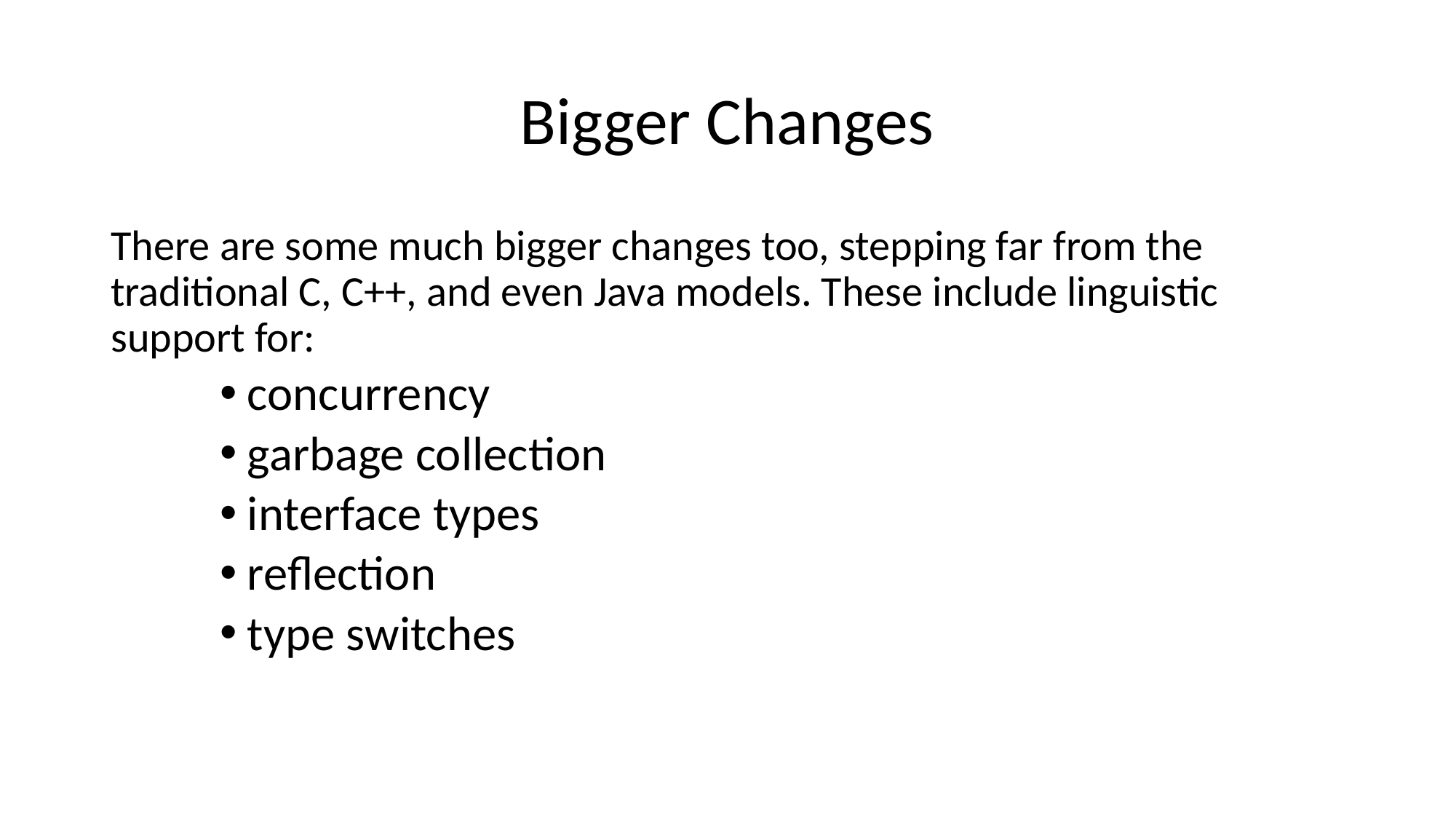

# Bigger Changes
There are some much bigger changes too, stepping far from the traditional C, C++, and even Java models. These include linguistic support for:
concurrency
garbage collection
interface types
reflection
type switches